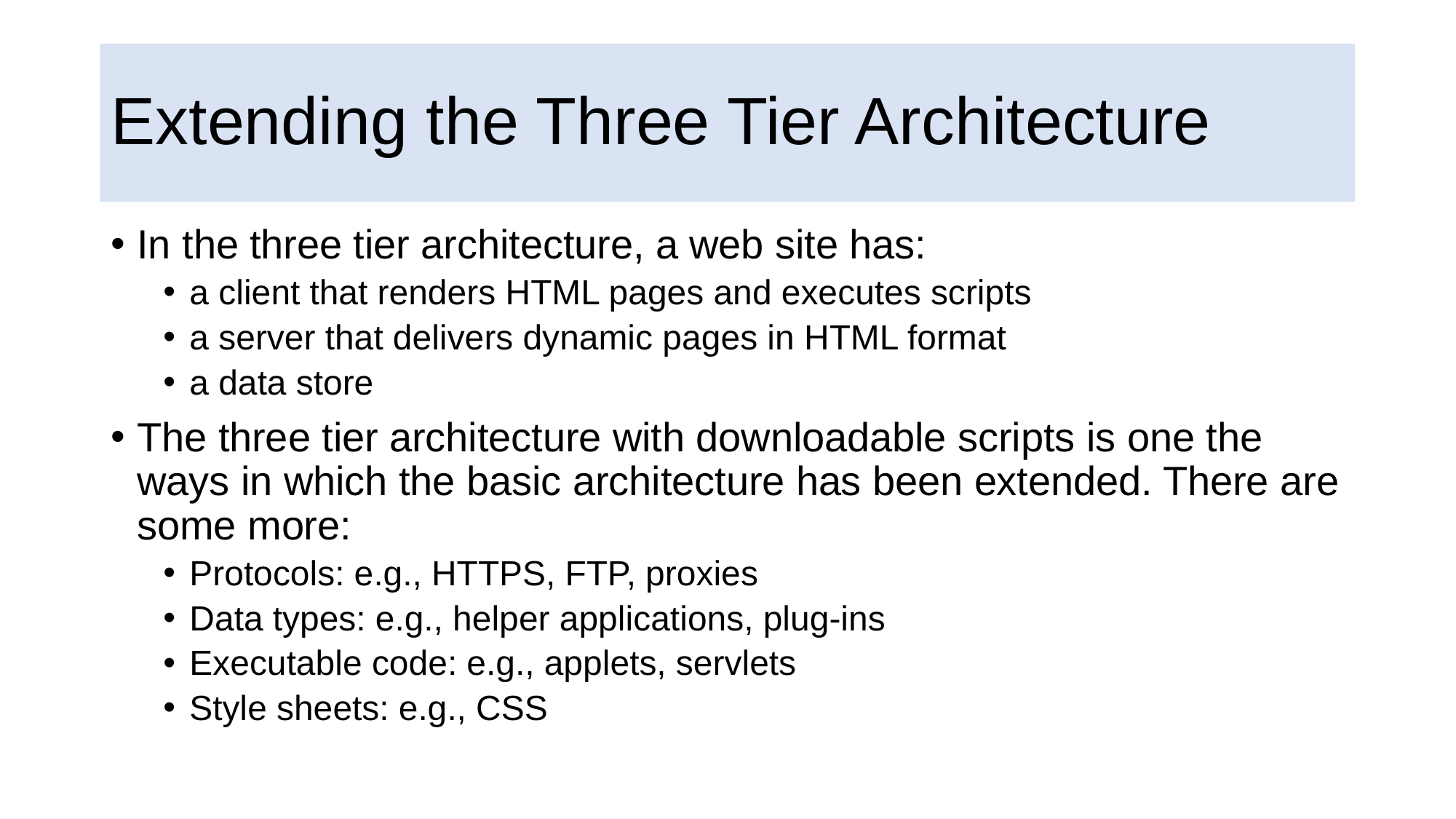

# Extending the Three Tier Architecture
In the three tier architecture, a web site has:
a client that renders HTML pages and executes scripts
a server that delivers dynamic pages in HTML format
a data store
The three tier architecture with downloadable scripts is one the ways in which the basic architecture has been extended. There are some more:
Protocols: e.g., HTTPS, FTP, proxies
Data types: e.g., helper applications, plug-ins
Executable code: e.g., applets, servlets
Style sheets: e.g., CSS